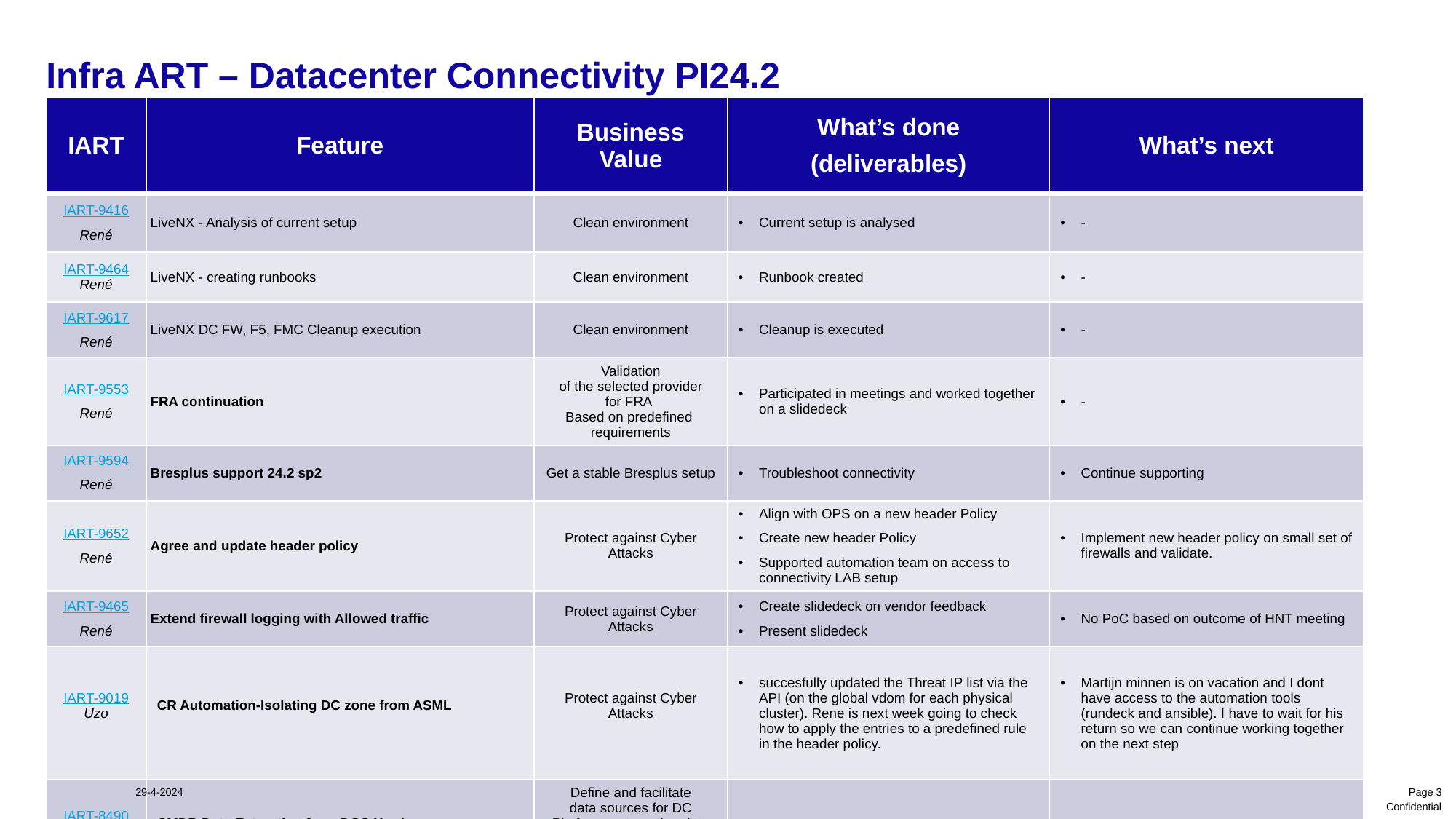

# Infra ART – Datacenter Connectivity PI24.2						Sprint 2 Review

| IART | Feature | Business Value | What’s done (deliverables) | What’s next |
| --- | --- | --- | --- | --- |
| IART-9416 René | LiveNX - Analysis of current setup | Clean environment | Current setup is analysed | - |
| IART-9464 René | LiveNX - creating runbooks | Clean environment | Runbook created | - |
| IART-9617 René | LiveNX DC FW, F5, FMC Cleanup execution | Clean environment | Cleanup is executed | - |
| IART-9553 René | FRA continuation | Validation of the selected provider for FRA  Based on predefined  requirements | Participated in meetings and worked together on a slidedeck | - |
| IART-9594 René | Bresplus support 24.2 sp2 | Get a stable Bresplus setup | Troubleshoot connectivity | Continue supporting |
| IART-9652 René | Agree and update header policy | Protect against Cyber Attacks | Align with OPS on a new header Policy Create new header Policy Supported automation team on access to connectivity LAB setup | Implement new header policy on small set of firewalls and validate. |
| IART-9465 René | Extend firewall logging with Allowed traffic | Protect against Cyber Attacks | Create slidedeck on vendor feedback Present slidedeck | No PoC based on outcome of HNT meeting |
| IART-9019 Uzo | CR Automation-Isolating DC zone from ASML | Protect against Cyber Attacks | succesfully updated the Threat IP list via the API (on the global vdom for each physical cluster). Rene is next week going to check how to apply the entries to a predefined rule in the header policy. | Martijn minnen is on vacation and I dont have access to the automation tools (rundeck and ansible). I have to wait for his return so we can continue working together on the next step |
| IART-8490 Uzo | CMDB Data Extraction from DCC Hardware | Define and facilitate data sources for DC Platform, automating data injection to optimize ServiceNow database |  |  |
| IART-9021 Uzo | NDH 2.0 – Placeholder- enabling R7 /Ansible for compliancy testing | Improve Risk & Compliance against new (CIS) baselines |  |  |
29-4-2024
Page 3